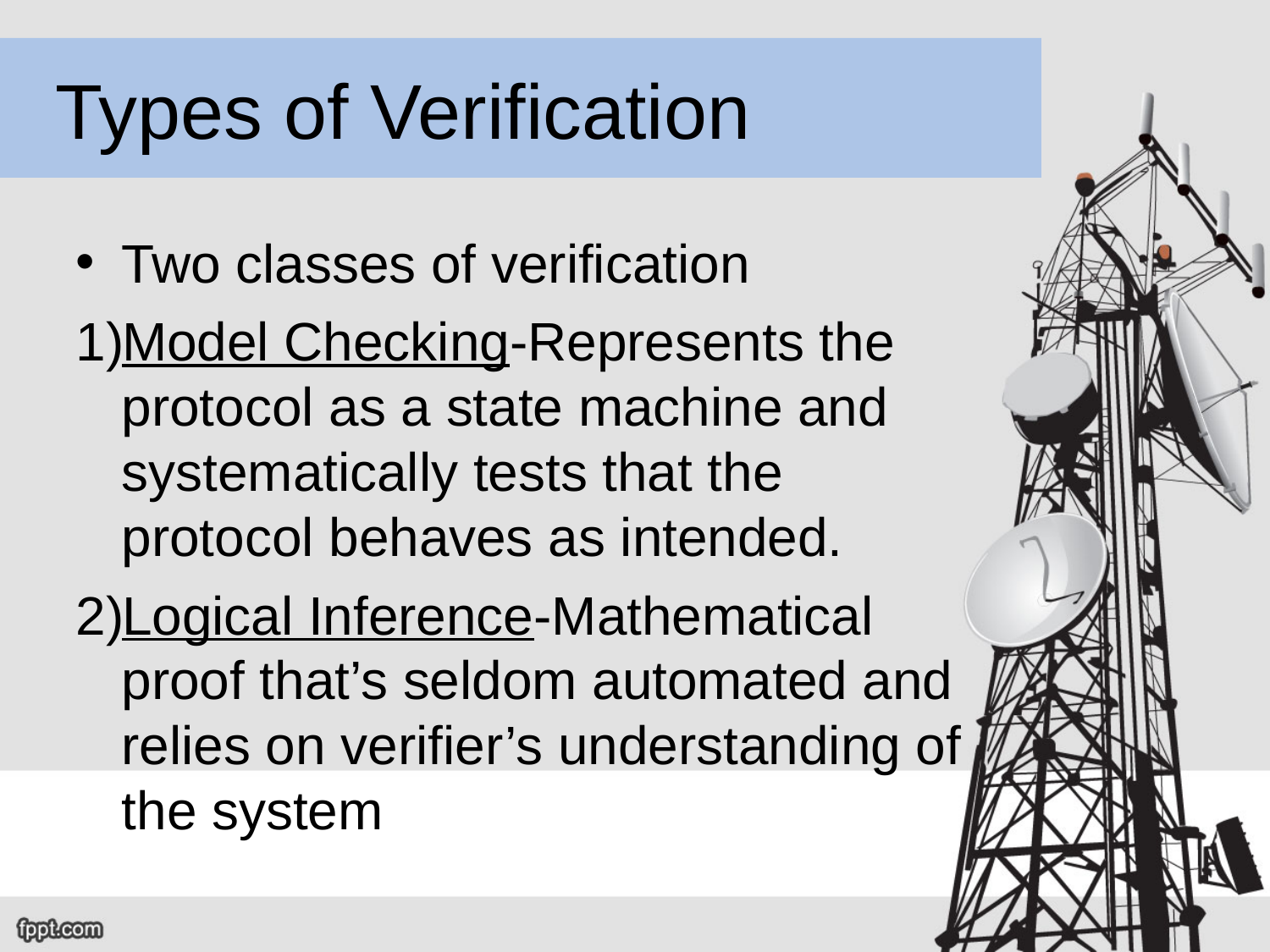

Types of Verification
Two classes of verification
Model Checking-Represents the protocol as a state machine and systematically tests that the protocol behaves as intended.
Logical Inference-Mathematical proof that’s seldom automated and relies on verifier’s understanding of the system